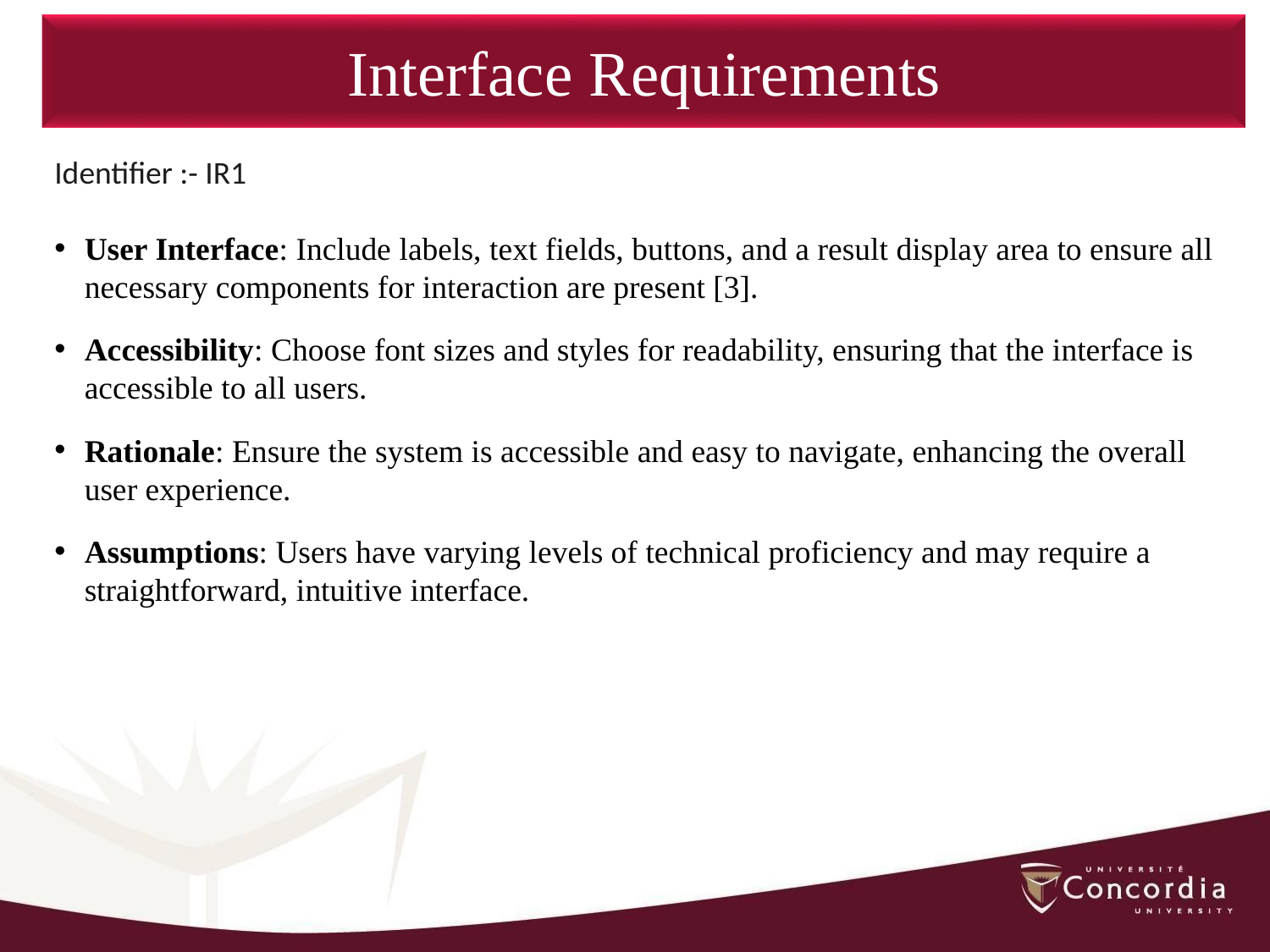

Interface Requirements
Identifier :- IR1

User Interface: Include labels, text fields, buttons, and a result display area to ensure all necessary components for interaction are present [3].
Accessibility: Choose font sizes and styles for readability, ensuring that the interface is accessible to all users.
Rationale: Ensure the system is accessible and easy to navigate, enhancing the overall user experience.
Assumptions: Users have varying levels of technical proficiency and may require a straightforward, intuitive interface.